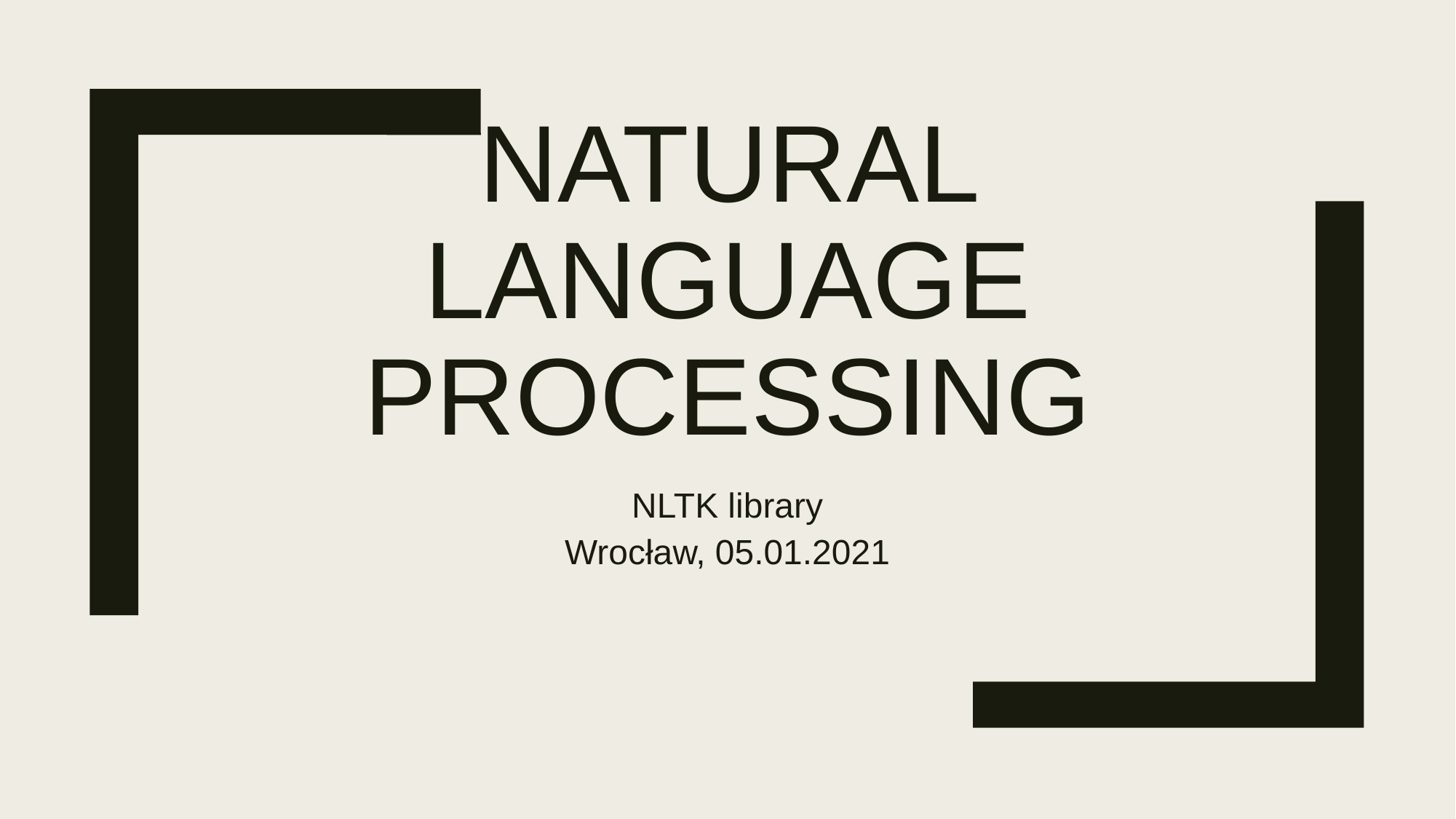

# Natural LANGUAGE PROCESSING
NLTK library
Wrocław, 05.01.2021